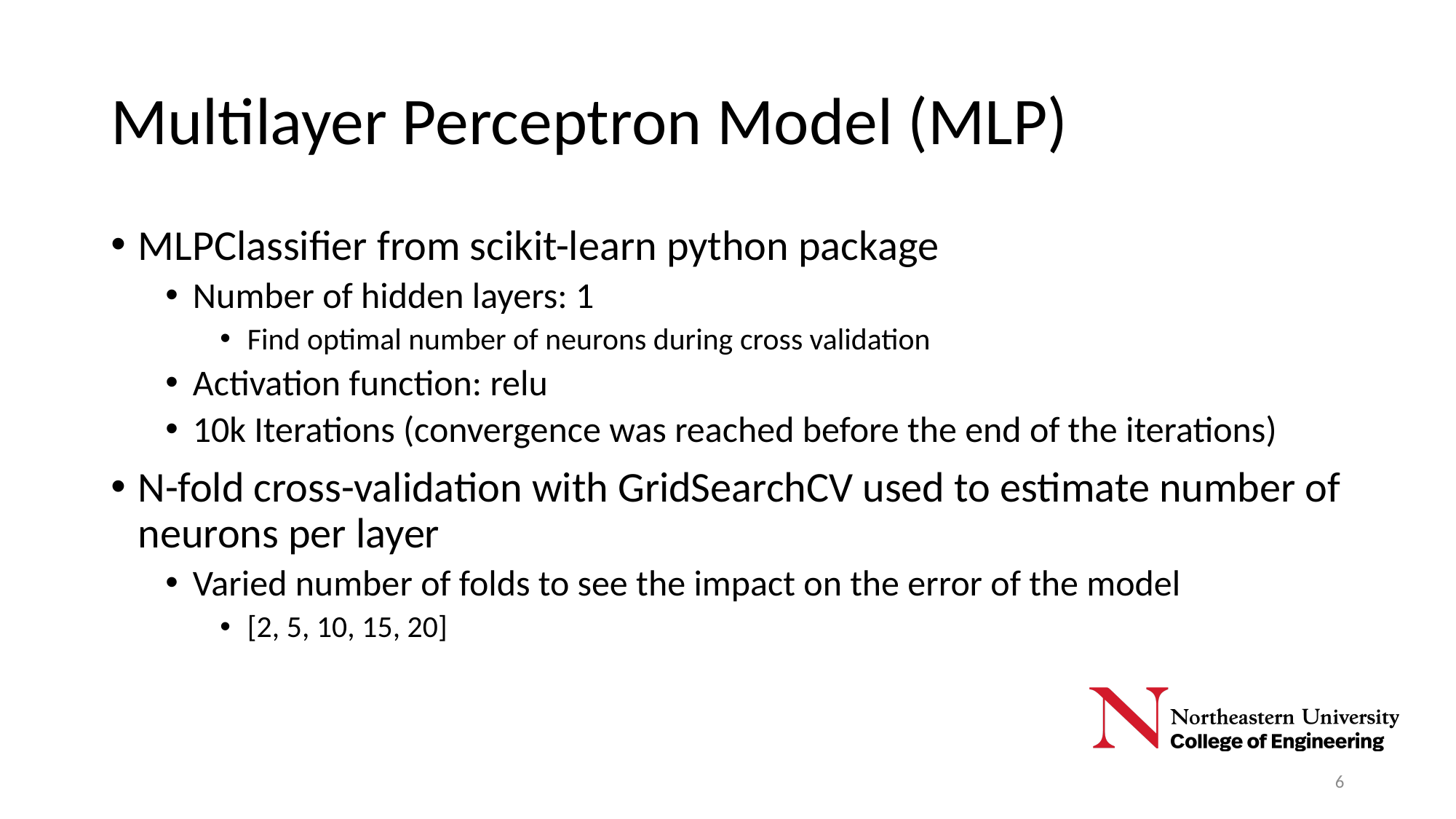

# Multilayer Perceptron Model (MLP)
MLPClassifier from scikit-learn python package
Number of hidden layers: 1
Find optimal number of neurons during cross validation
Activation function: relu
10k Iterations (convergence was reached before the end of the iterations)
N-fold cross-validation with GridSearchCV used to estimate number of neurons per layer
Varied number of folds to see the impact on the error of the model
[2, 5, 10, 15, 20]
6